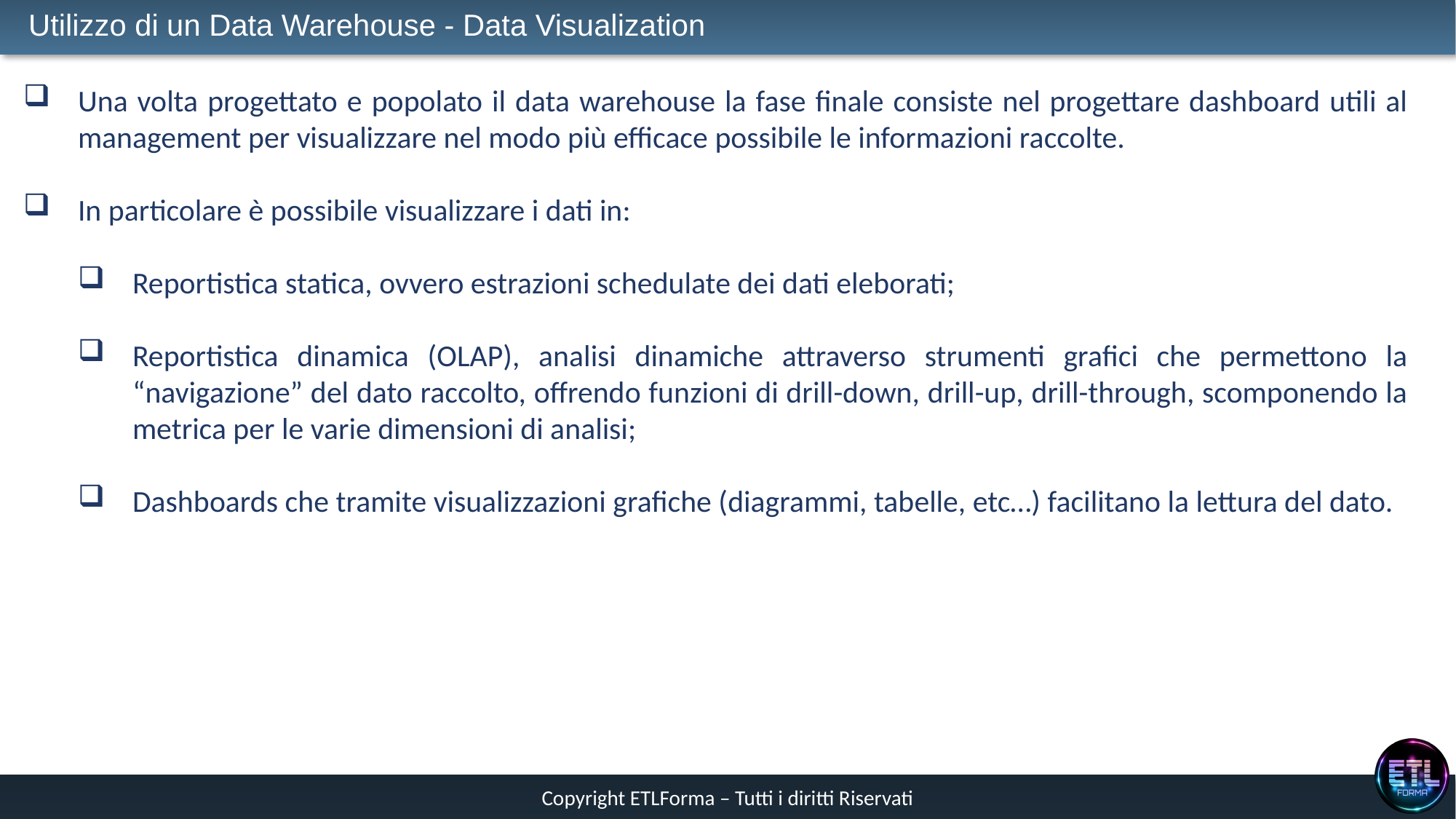

# Utilizzo di un Data Warehouse - Data Visualization
Una volta progettato e popolato il data warehouse la fase finale consiste nel progettare dashboard utili al management per visualizzare nel modo più efficace possibile le informazioni raccolte.

In particolare è possibile visualizzare i dati in:

Reportistica statica, ovvero estrazioni schedulate dei dati eleborati;

Reportistica dinamica (OLAP), analisi dinamiche attraverso strumenti grafici che permettono la “navigazione” del dato raccolto, offrendo funzioni di drill-down, drill-up, drill-through, scomponendo la metrica per le varie dimensioni di analisi;

Dashboards che tramite visualizzazioni grafiche (diagrammi, tabelle, etc…) facilitano la lettura del dato.